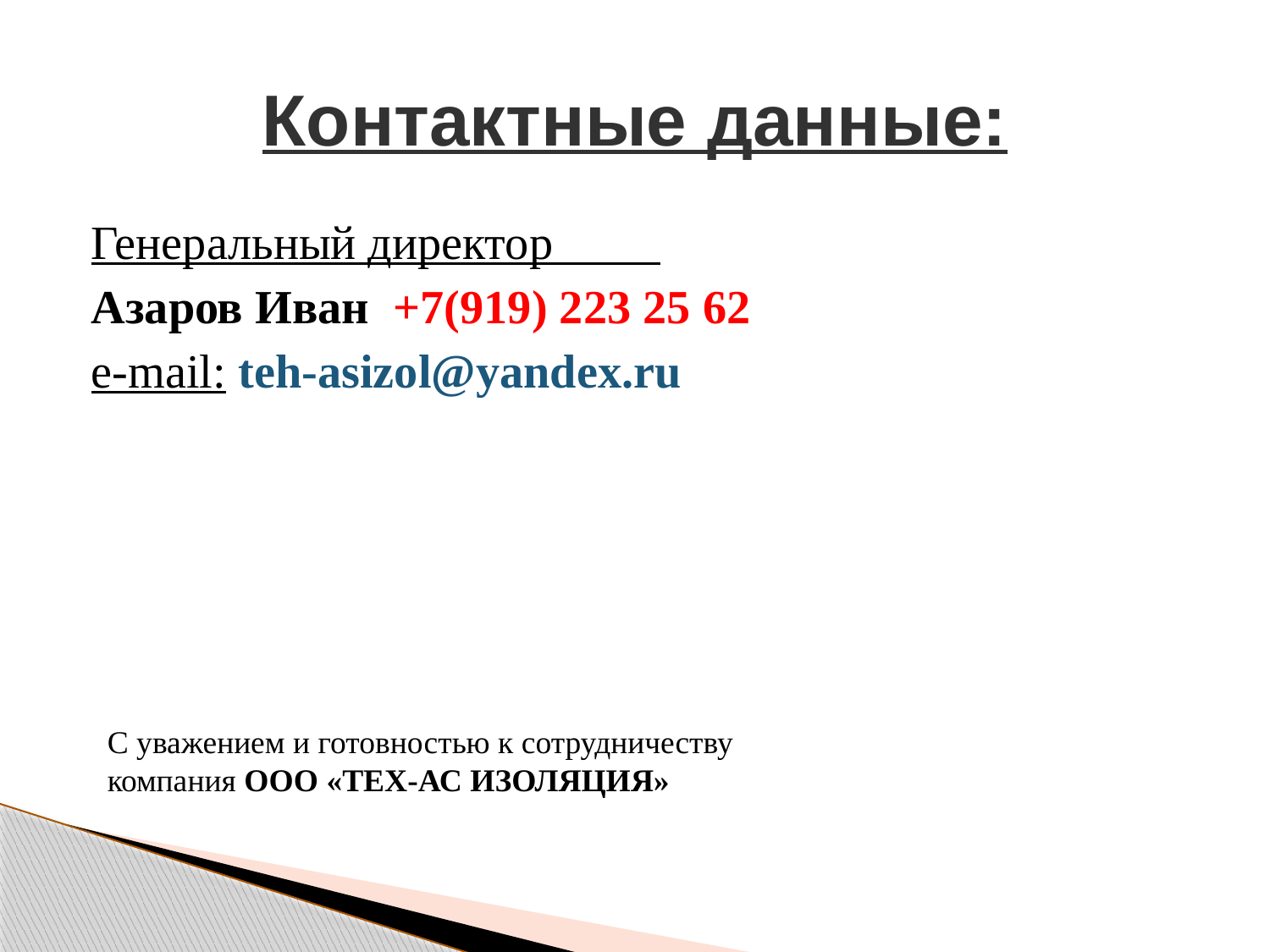

# Контактные данные:
Генеральный директор
Азаров Иван  +7(919) 223 25 62
e-mail: teh-asizol@yandex.ru

С уважением и готовностью к сотрудничеству
компания ООО «ТЕХ-АС ИЗОЛЯЦИЯ»